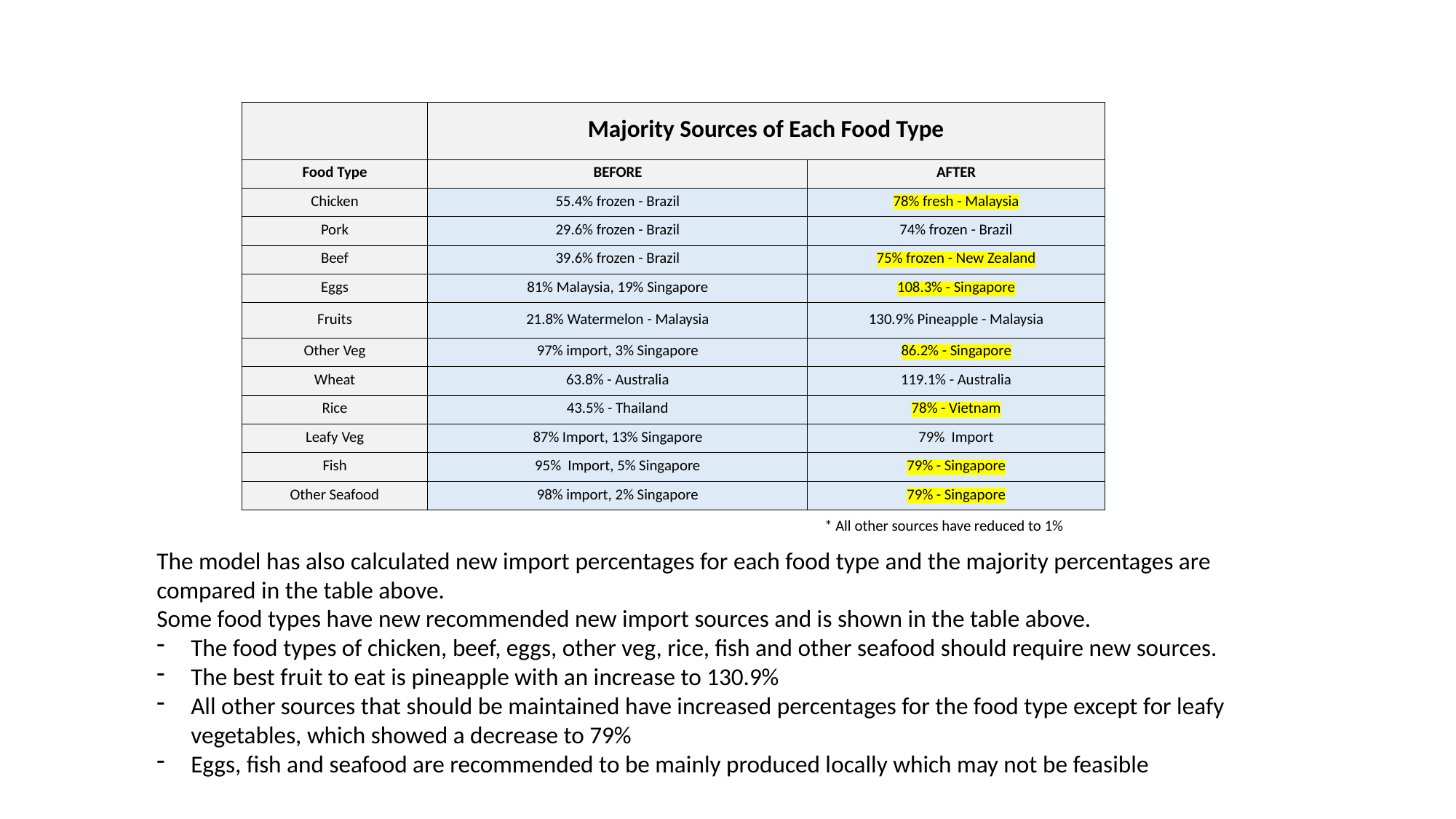

|  | Majority Sources of Each Food Type |  |
| --- | --- | --- |
| Food Type | BEFORE | AFTER |
| Chicken | 55.4% frozen - Brazil | 78% fresh - Malaysia |
| Pork | 29.6% frozen - Brazil | 74% frozen - Brazil |
| Beef | 39.6% frozen - Brazil | 75% frozen - New Zealand |
| Eggs | 81% Malaysia, 19% Singapore | 108.3% - Singapore |
| Fruits | 21.8% Watermelon - Malaysia | 130.9% Pineapple - Malaysia |
| Other Veg | 97% import, 3% Singapore | 86.2% - Singapore |
| Wheat | 63.8% - Australia | 119.1% - Australia |
| Rice | 43.5% - Thailand | 78% - Vietnam |
| Leafy Veg | 87% Import, 13% Singapore | 79% Import |
| Fish | 95% Import, 5% Singapore | 79% - Singapore |
| Other Seafood | 98% import, 2% Singapore | 79% - Singapore |
* All other sources have reduced to 1%
The model has also calculated new import percentages for each food type and the majority percentages are compared in the table above.
Some food types have new recommended new import sources and is shown in the table above.
The food types of chicken, beef, eggs, other veg, rice, fish and other seafood should require new sources.
The best fruit to eat is pineapple with an increase to 130.9%
All other sources that should be maintained have increased percentages for the food type except for leafy vegetables, which showed a decrease to 79%
Eggs, fish and seafood are recommended to be mainly produced locally which may not be feasible